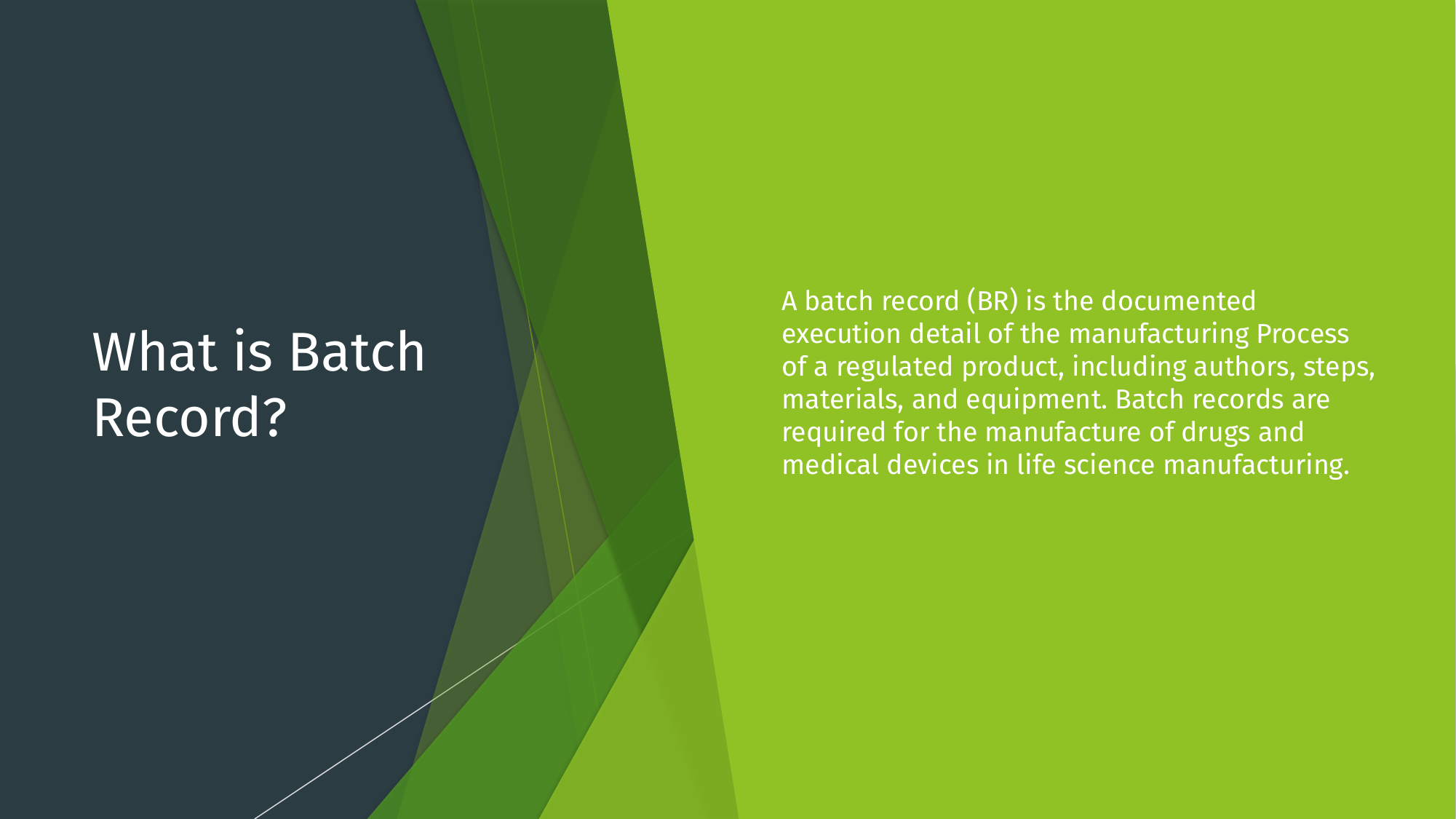

# What is Batch Record?
A batch record (BR) is the documented execution detail of the manufacturing Process of a regulated product, including authors, steps, materials, and equipment. Batch records are required for the manufacture of drugs and medical devices in life science manufacturing.